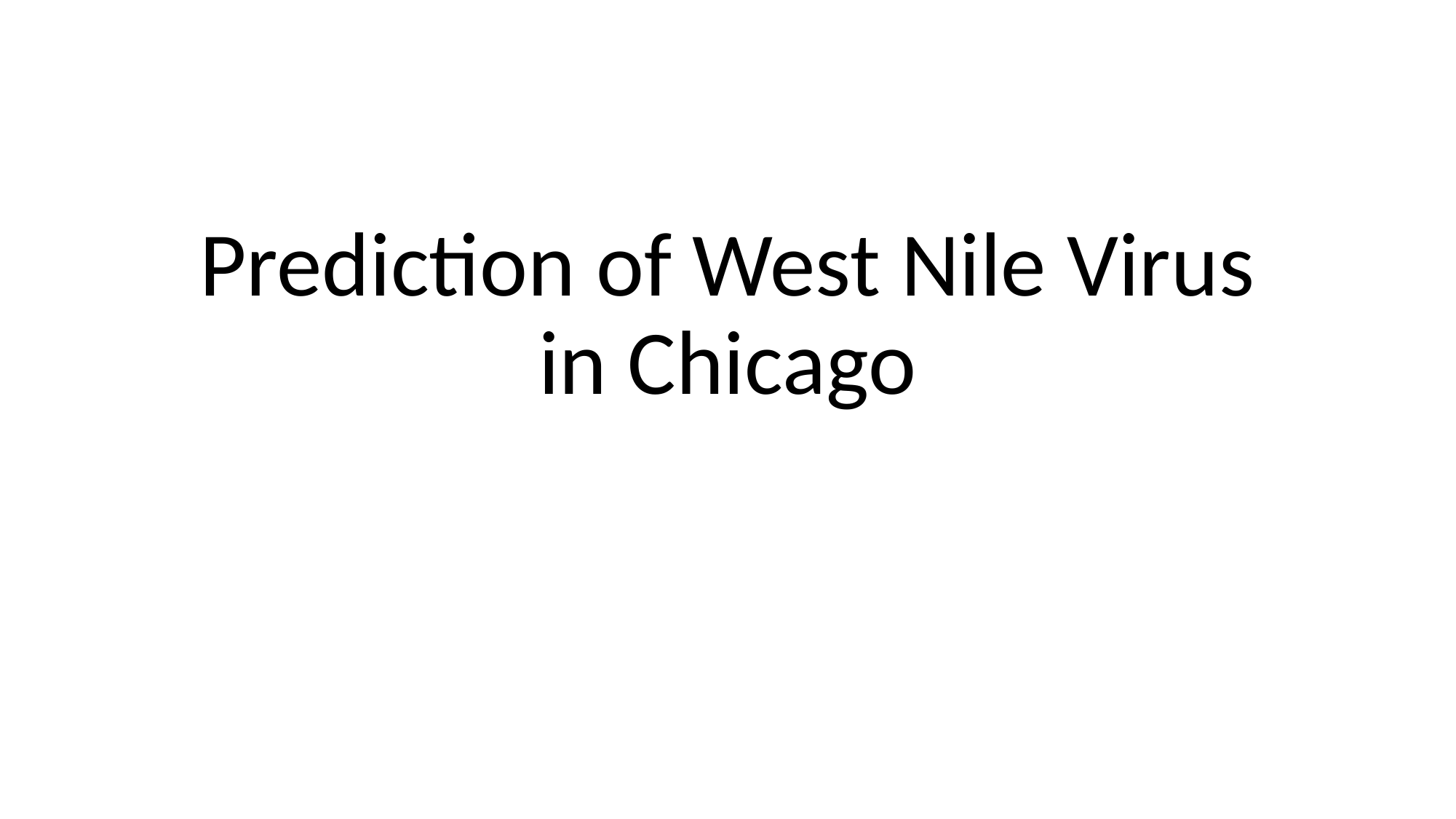

# Prediction of West Nile Virus in Chicago